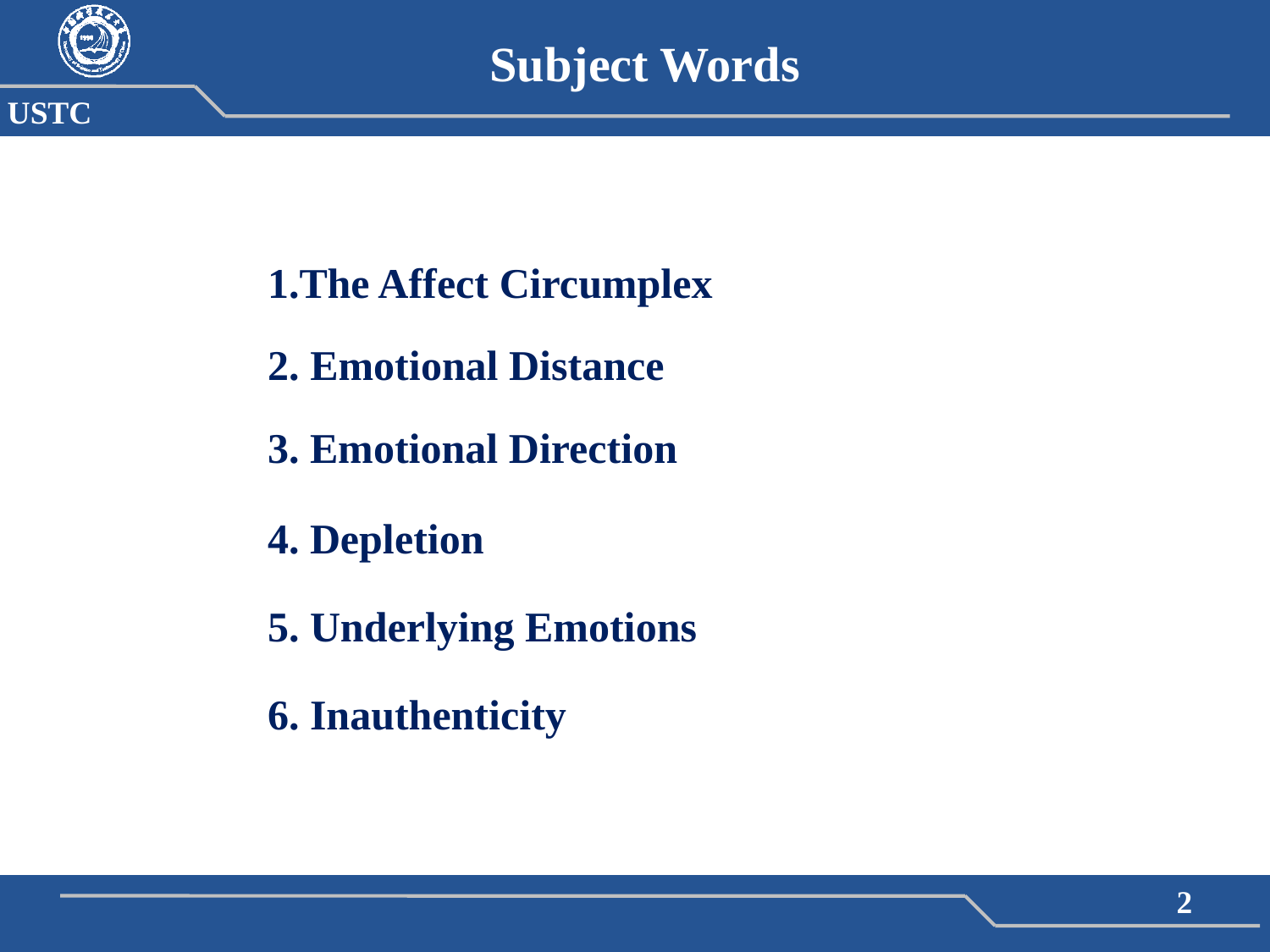

Subject Words
1.The Affect Circumplex

2. Emotional Distance
3. Emotional Direction
4. Depletion

5. Underlying Emotions
6. Inauthenticity
2